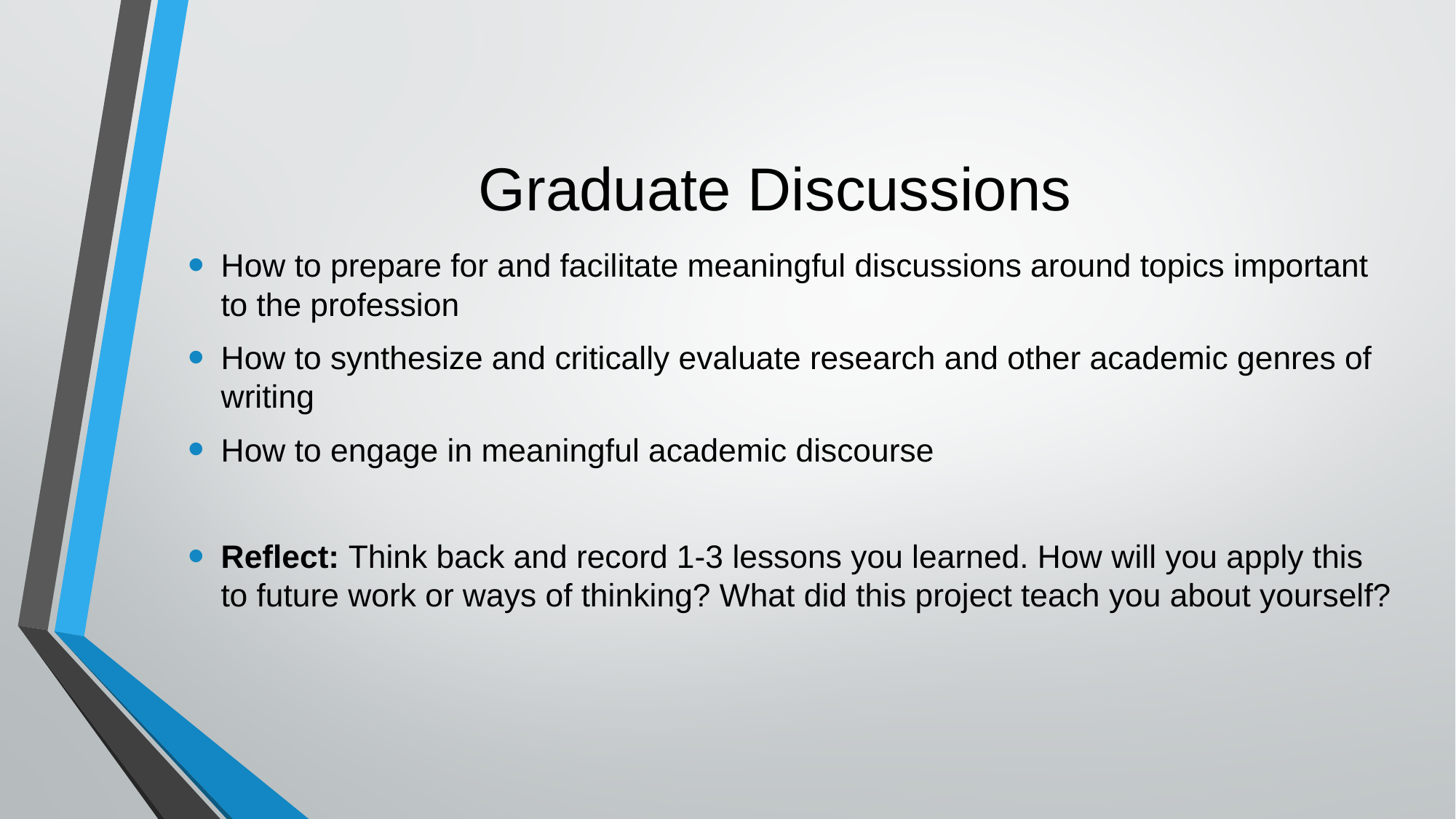

# Graduate Discussions
How to prepare for and facilitate meaningful discussions around topics important to the profession
How to synthesize and critically evaluate research and other academic genres of writing
How to engage in meaningful academic discourse

Reflect: Think back and record 1-3 lessons you learned. How will you apply this to future work or ways of thinking? What did this project teach you about yourself?